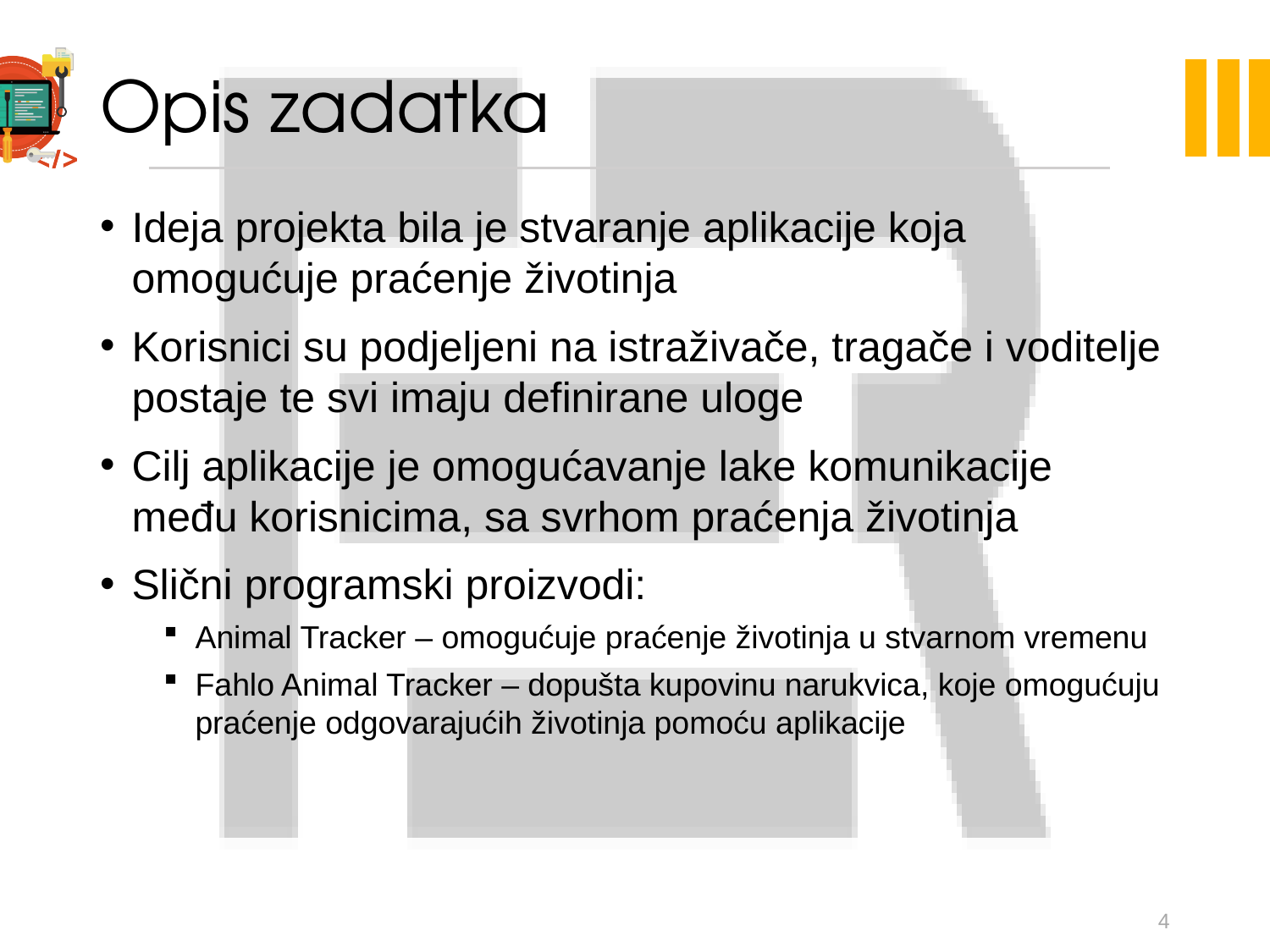

# Opis zadatka
Ideja projekta bila je stvaranje aplikacije koja omogućuje praćenje životinja
Korisnici su podjeljeni na istraživače, tragače i voditelje postaje te svi imaju definirane uloge
Cilj aplikacije je omogućavanje lake komunikacije među korisnicima, sa svrhom praćenja životinja
Slični programski proizvodi:
Animal Tracker – omogućuje praćenje životinja u stvarnom vremenu
Fahlo Animal Tracker – dopušta kupovinu narukvica, koje omogućuju praćenje odgovarajućih životinja pomoću aplikacije

4